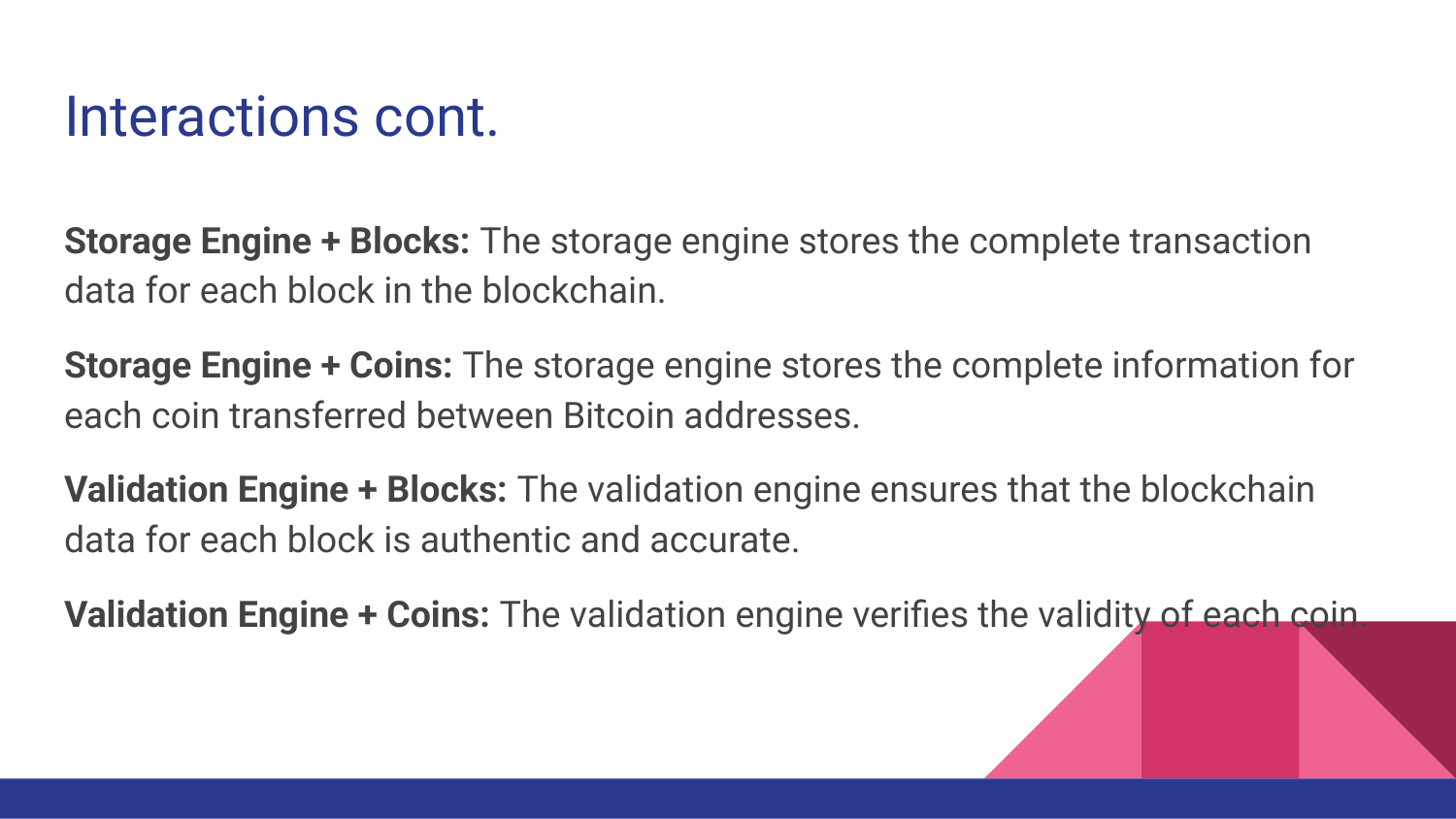

# Interactions cont.
Storage Engine + Blocks: The storage engine stores the complete transaction data for each block in the blockchain.
Storage Engine + Coins: The storage engine stores the complete information for each coin transferred between Bitcoin addresses.
Validation Engine + Blocks: The validation engine ensures that the blockchain data for each block is authentic and accurate.
Validation Engine + Coins: The validation engine verifies the validity of each coin.